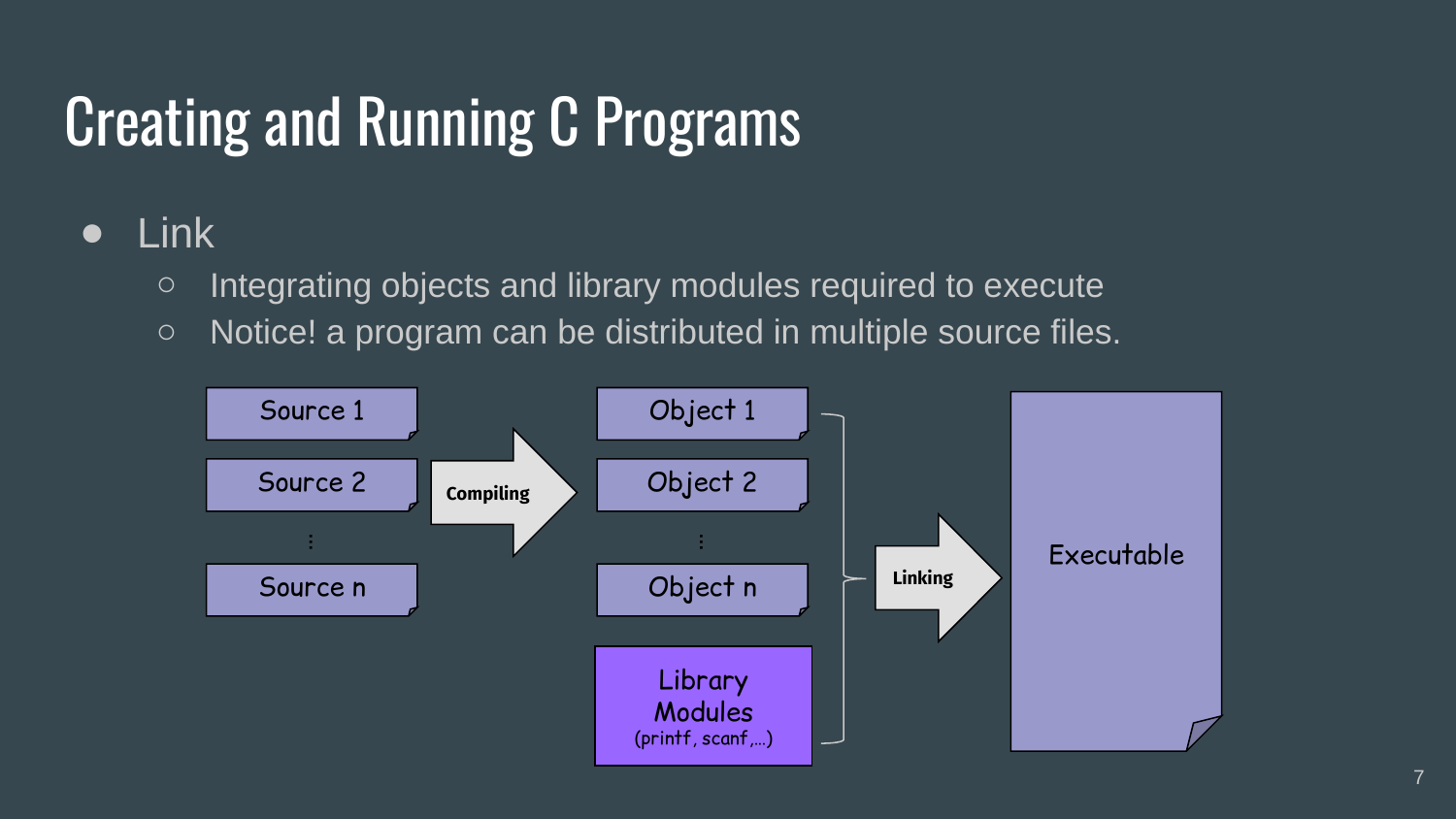

# Creating and Running C Programs
Link
Integrating objects and library modules required to execute
Notice! a program can be distributed in multiple source files.
Source 1
Object 1
Executable

Compiling
Source 2
Object 2
…
…
Linking
Source n
Object n
Library
Modules
(printf, scanf,…)
7